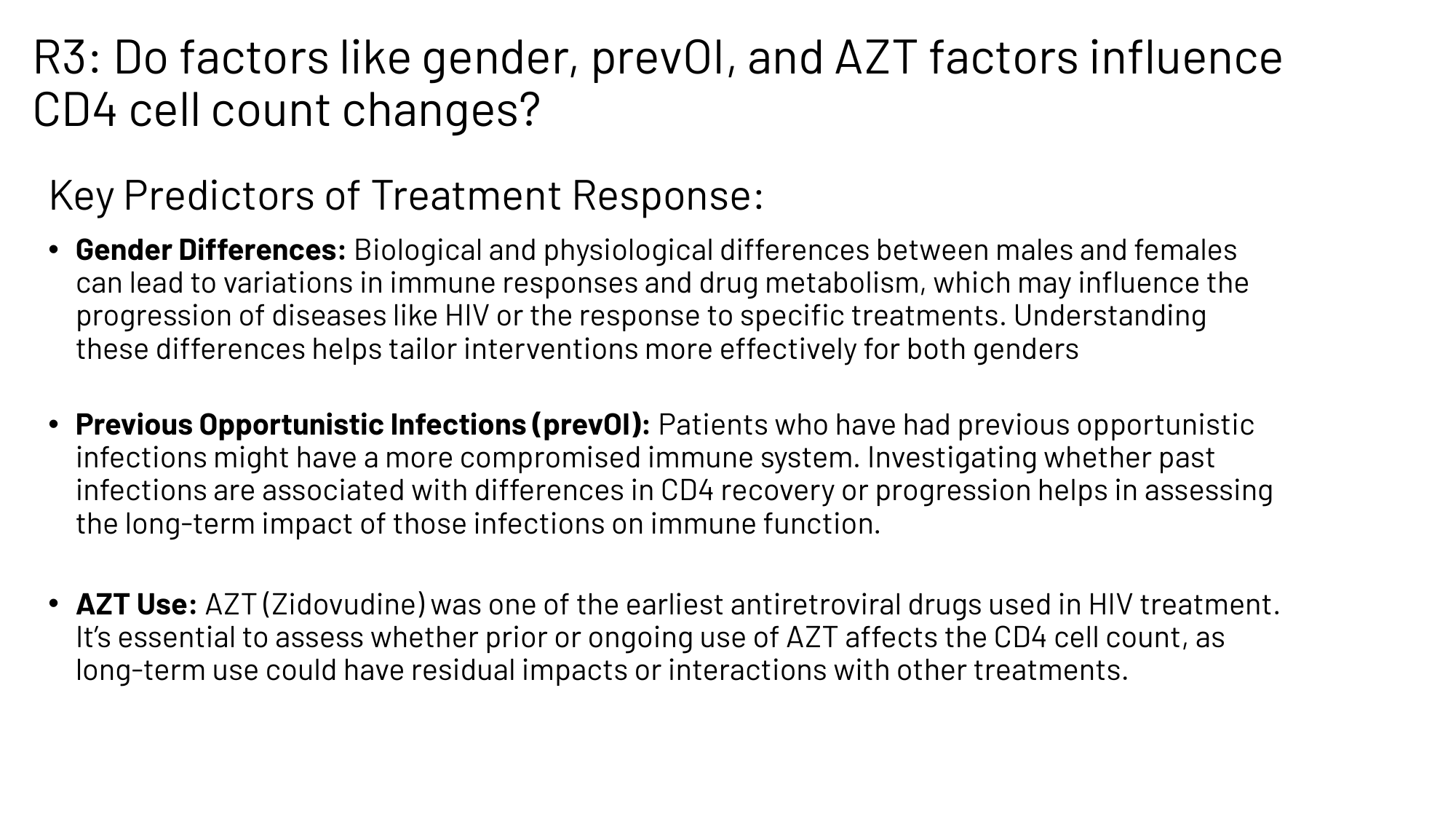

# R3: Do factors like gender, prevOI, and AZT factors influence CD4 cell count changes?
Key Predictors of Treatment Response:
Gender Differences: Biological and physiological differences between males and females can lead to variations in immune responses and drug metabolism, which may influence the progression of diseases like HIV or the response to specific treatments. Understanding these differences helps tailor interventions more effectively for both genders

Previous Opportunistic Infections (prevOI): Patients who have had previous opportunistic infections might have a more compromised immune system. Investigating whether past infections are associated with differences in CD4 recovery or progression helps in assessing the long-term impact of those infections on immune function.

AZT Use: AZT (Zidovudine) was one of the earliest antiretroviral drugs used in HIV treatment. It’s essential to assess whether prior or ongoing use of AZT affects the CD4 cell count, as long-term use could have residual impacts or interactions with other treatments.